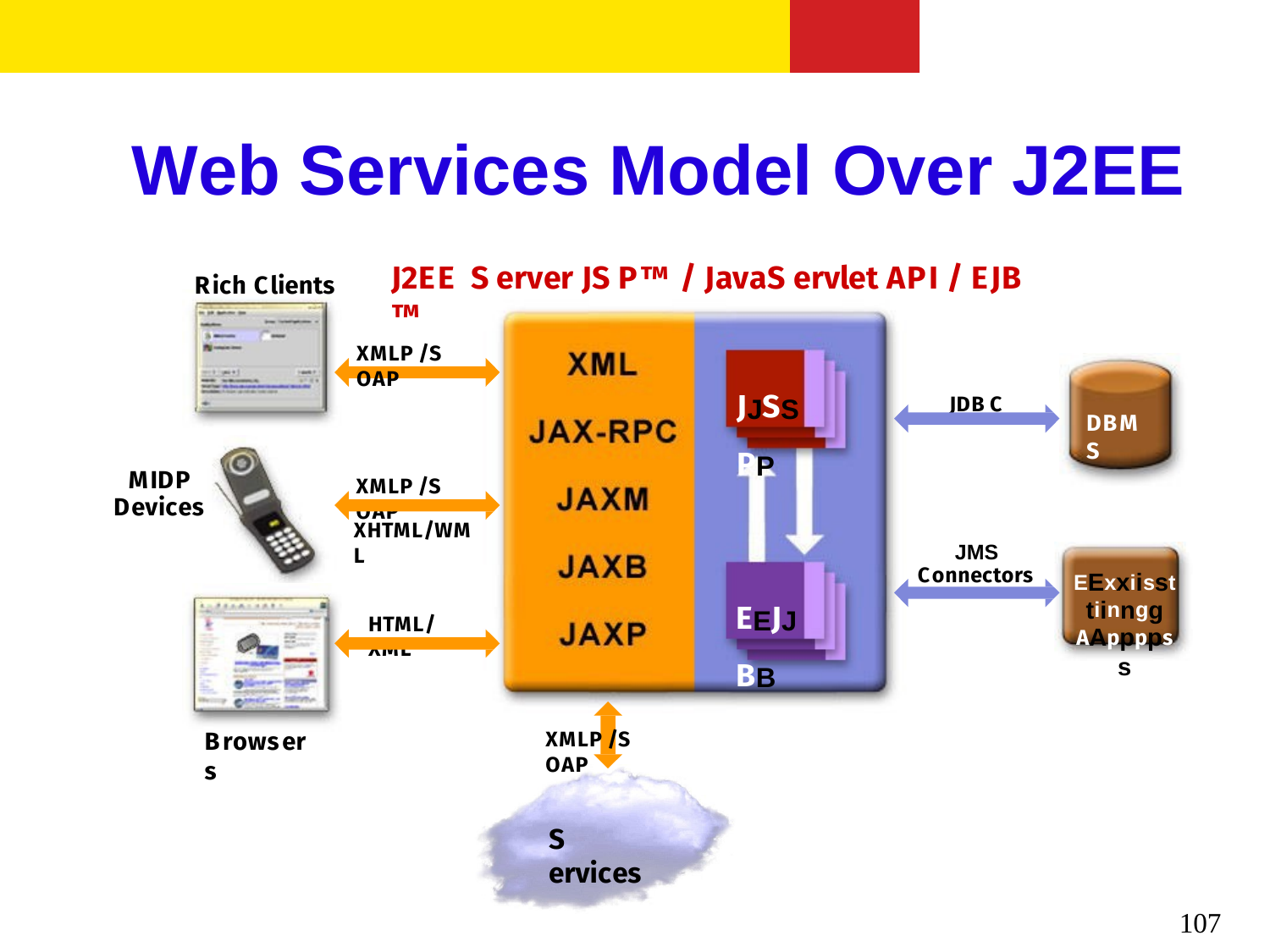

# Web Services Model Over J2EE
J2EE  S erver JS P™ / JavaS ervlet API / EJB ™
Rich Clients

XMLP /S OAP

JJSSPP
JDB C

DBMS

MIDP
Devices
XMLP /S OAP

XHTML/WM L
JMS
Connectors

EExxiissttiinngg
AAppppss

EEJJBB

HTML/XML

Browsers
XMLP /S OAP

S ervices
107